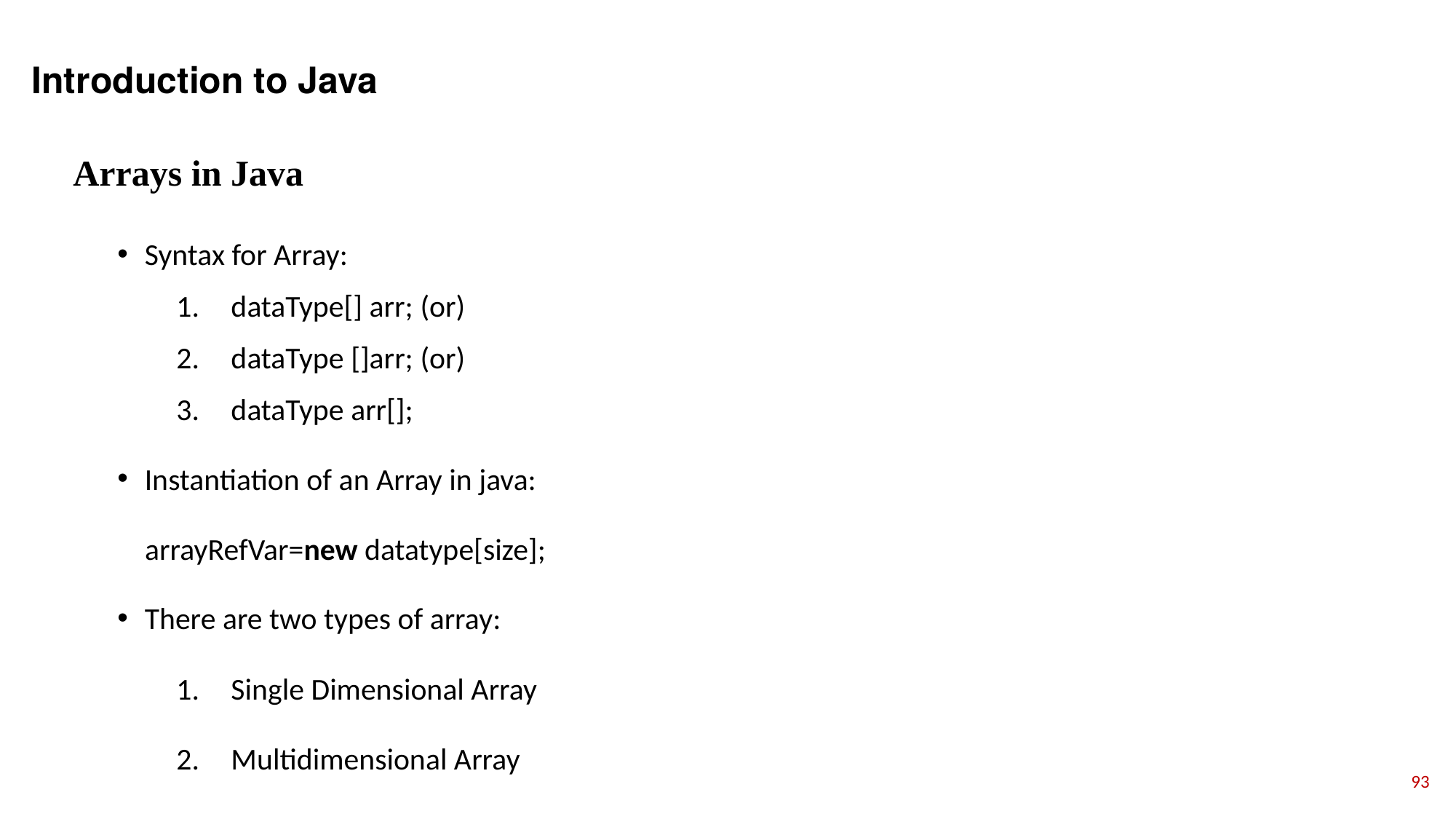

Introduction to Java
Arrays in Java
Syntax for Array:
dataType[] arr; (or)
dataType []arr; (or)
dataType arr[];
Instantiation of an Array in java:
    arrayRefVar=new datatype[size];
There are two types of array:
Single Dimensional Array
Multidimensional Array
93